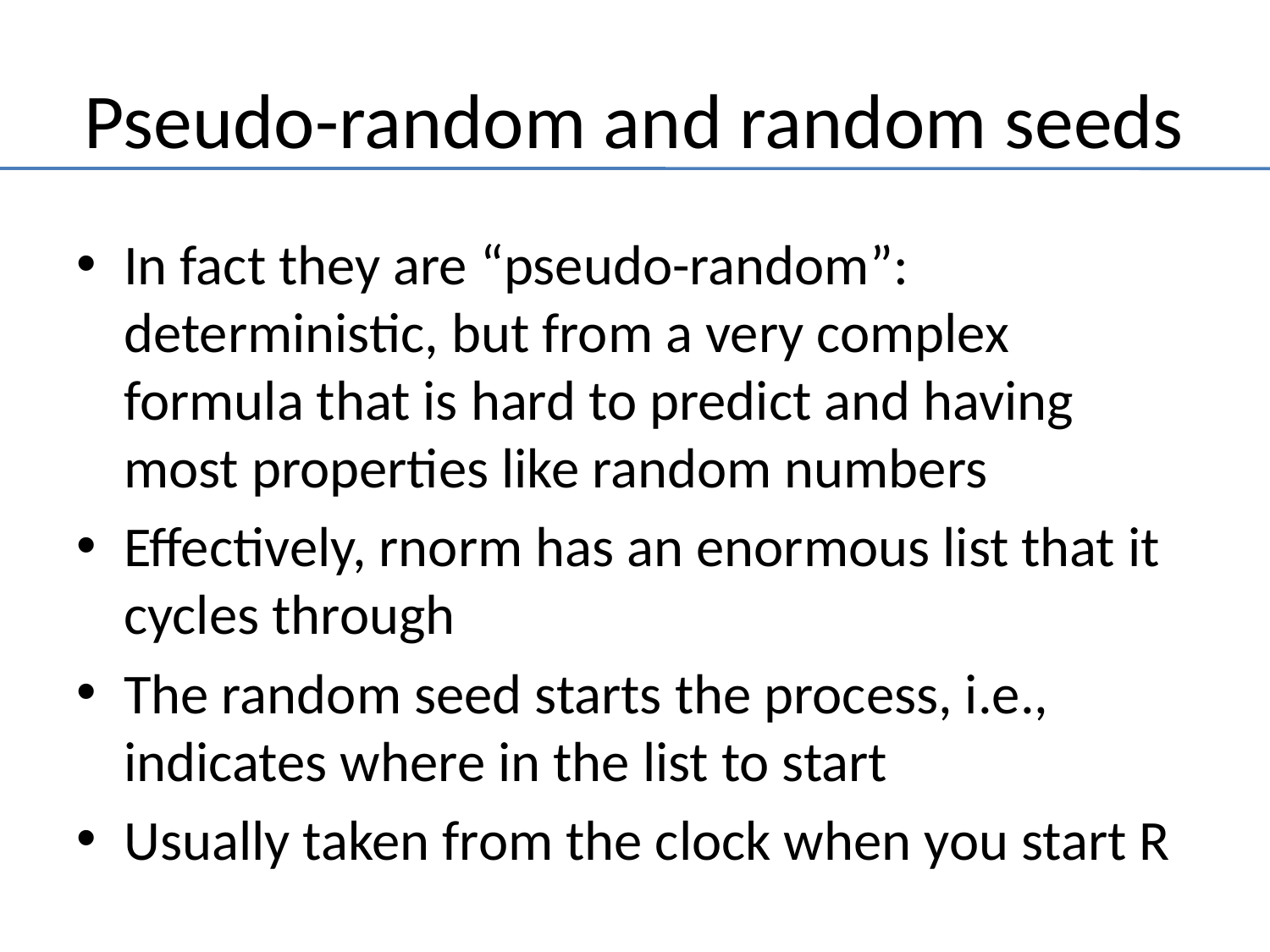

# Pseudo-random and random seeds
In fact they are “pseudo-random”: deterministic, but from a very complex formula that is hard to predict and having most properties like random numbers
Effectively, rnorm has an enormous list that it cycles through
The random seed starts the process, i.e., indicates where in the list to start
Usually taken from the clock when you start R